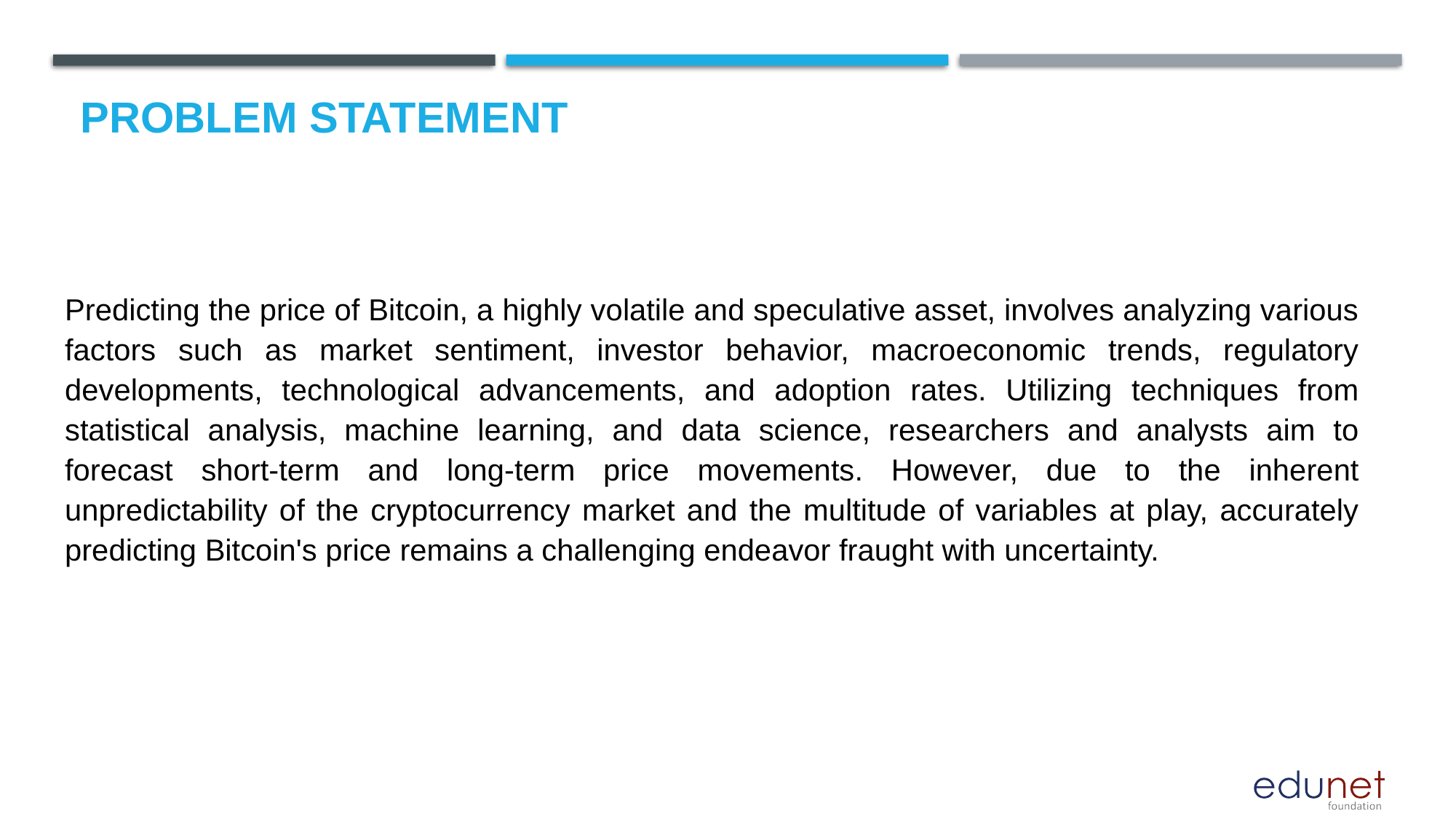

# Problem Statement
Predicting the price of Bitcoin, a highly volatile and speculative asset, involves analyzing various factors such as market sentiment, investor behavior, macroeconomic trends, regulatory developments, technological advancements, and adoption rates. Utilizing techniques from statistical analysis, machine learning, and data science, researchers and analysts aim to forecast short-term and long-term price movements. However, due to the inherent unpredictability of the cryptocurrency market and the multitude of variables at play, accurately predicting Bitcoin's price remains a challenging endeavor fraught with uncertainty.